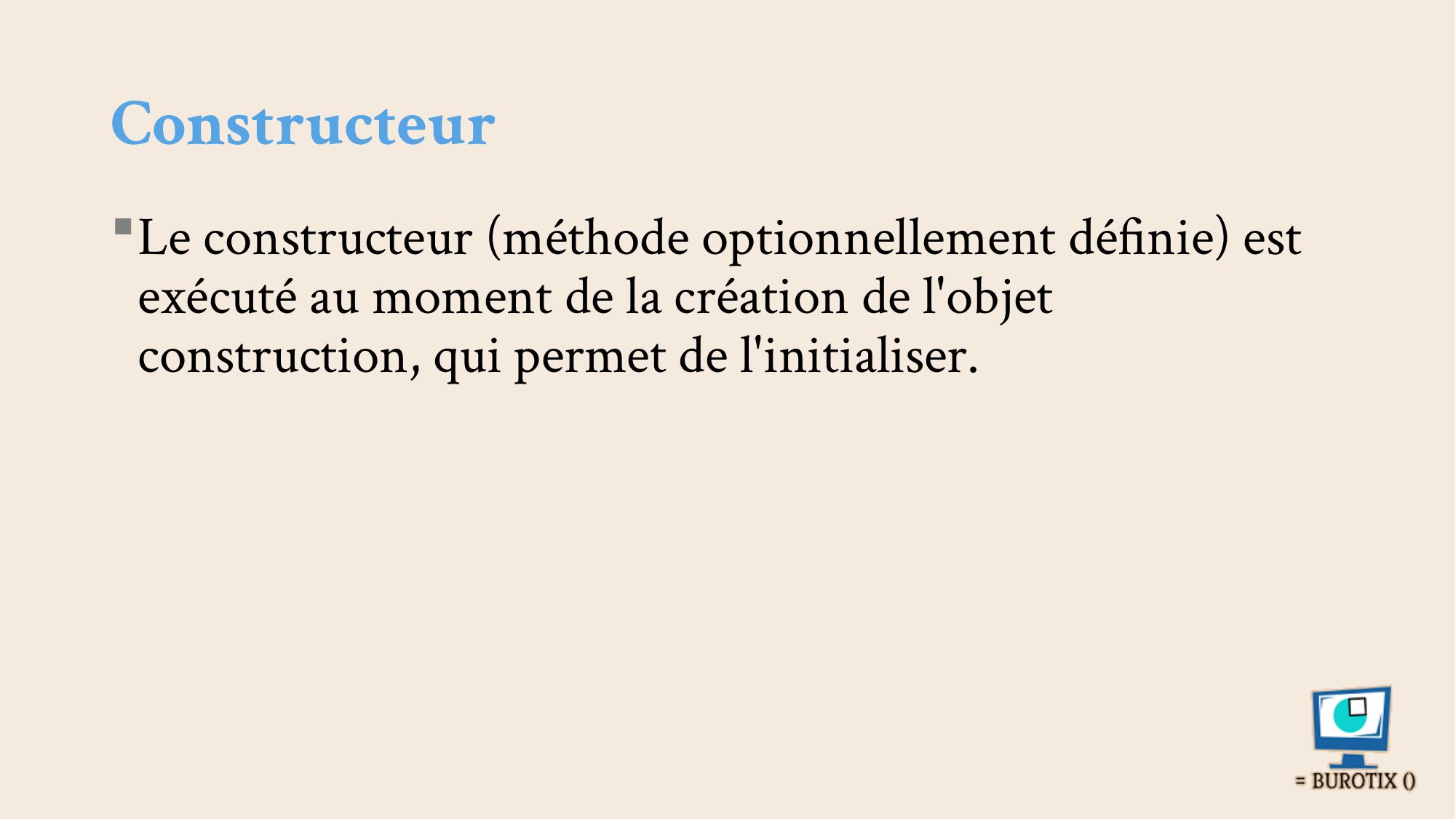

# Constructeur
Le constructeur (méthode optionnellement définie) est exécuté au moment de la création de l'objet construction, qui permet de l'initialiser.